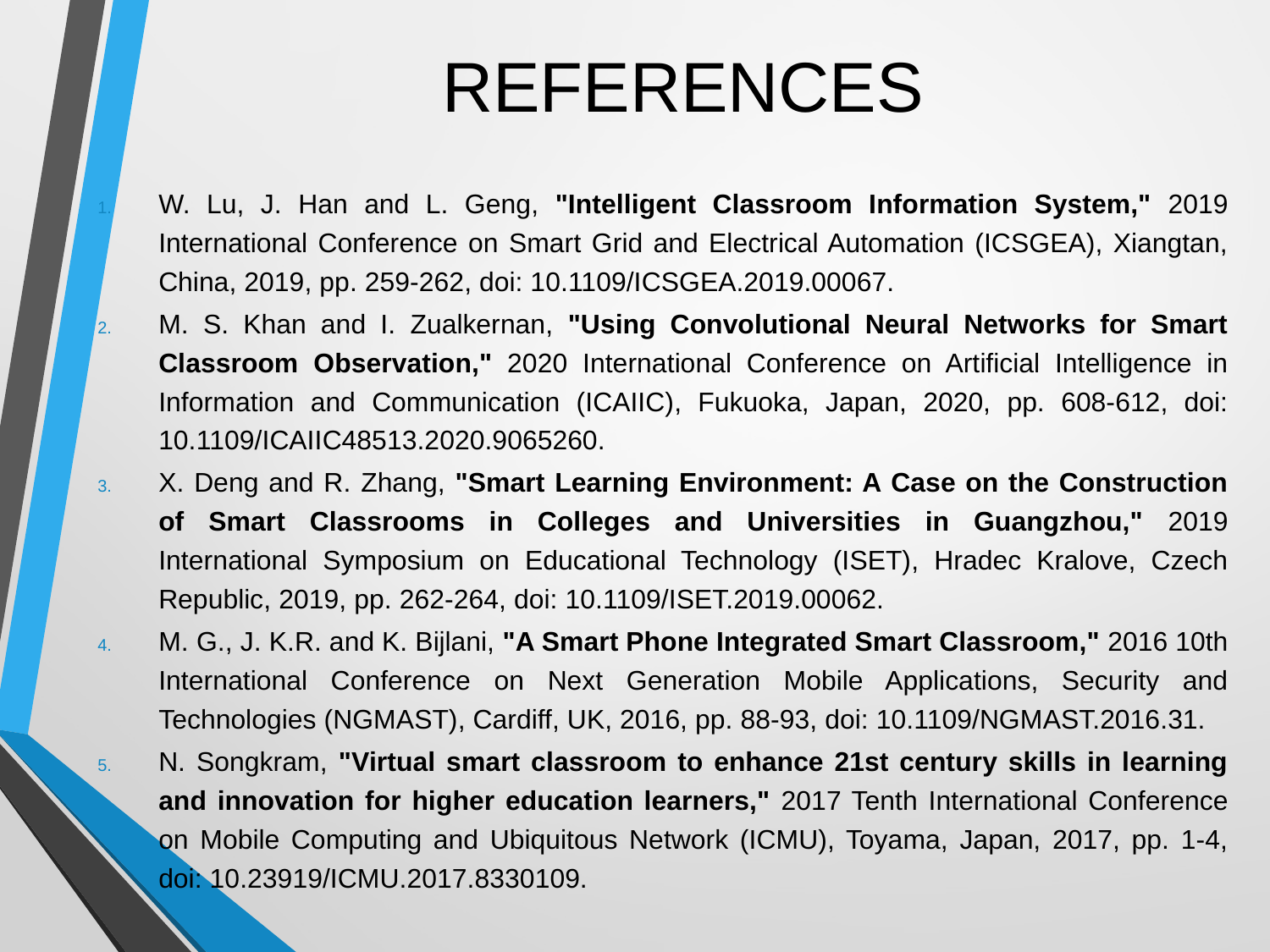

# REFERENCES
W. Lu, J. Han and L. Geng, "Intelligent Classroom Information System," 2019 International Conference on Smart Grid and Electrical Automation (ICSGEA), Xiangtan, China, 2019, pp. 259-262, doi: 10.1109/ICSGEA.2019.00067.
M. S. Khan and I. Zualkernan, "Using Convolutional Neural Networks for Smart Classroom Observation," 2020 International Conference on Artificial Intelligence in Information and Communication (ICAIIC), Fukuoka, Japan, 2020, pp. 608-612, doi: 10.1109/ICAIIC48513.2020.9065260.
X. Deng and R. Zhang, "Smart Learning Environment: A Case on the Construction of Smart Classrooms in Colleges and Universities in Guangzhou," 2019 International Symposium on Educational Technology (ISET), Hradec Kralove, Czech Republic, 2019, pp. 262-264, doi: 10.1109/ISET.2019.00062.
M. G., J. K.R. and K. Bijlani, "A Smart Phone Integrated Smart Classroom," 2016 10th International Conference on Next Generation Mobile Applications, Security and Technologies (NGMAST), Cardiff, UK, 2016, pp. 88-93, doi: 10.1109/NGMAST.2016.31.
N. Songkram, "Virtual smart classroom to enhance 21st century skills in learning and innovation for higher education learners," 2017 Tenth International Conference on Mobile Computing and Ubiquitous Network (ICMU), Toyama, Japan, 2017, pp. 1-4, doi: 10.23919/ICMU.2017.8330109.